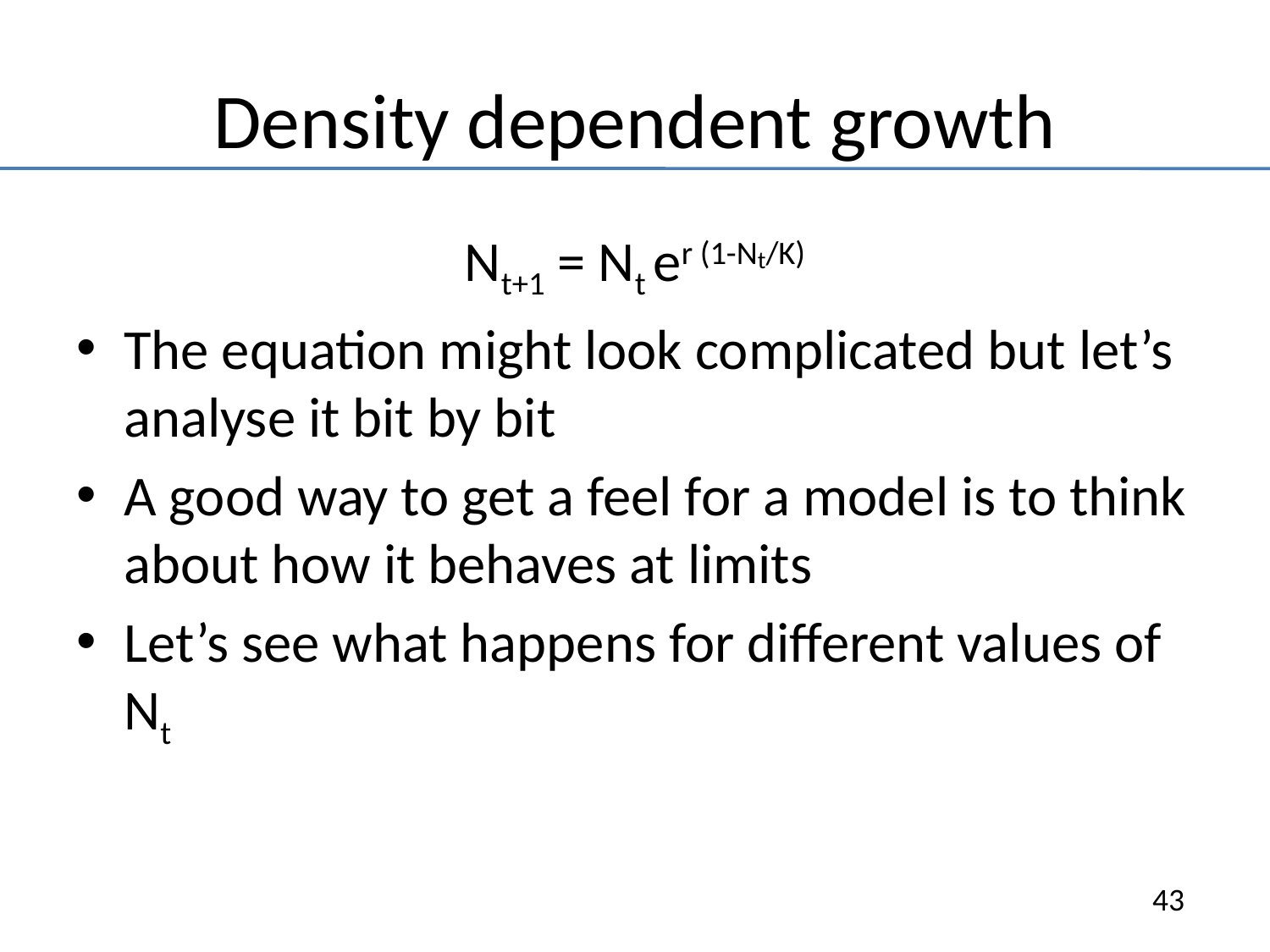

# Density dependent growth
Nt+1 = Nt er (1-Nt/K)
The equation might look complicated but let’s analyse it bit by bit
A good way to get a feel for a model is to think about how it behaves at limits
Let’s see what happens for different values of Nt
43